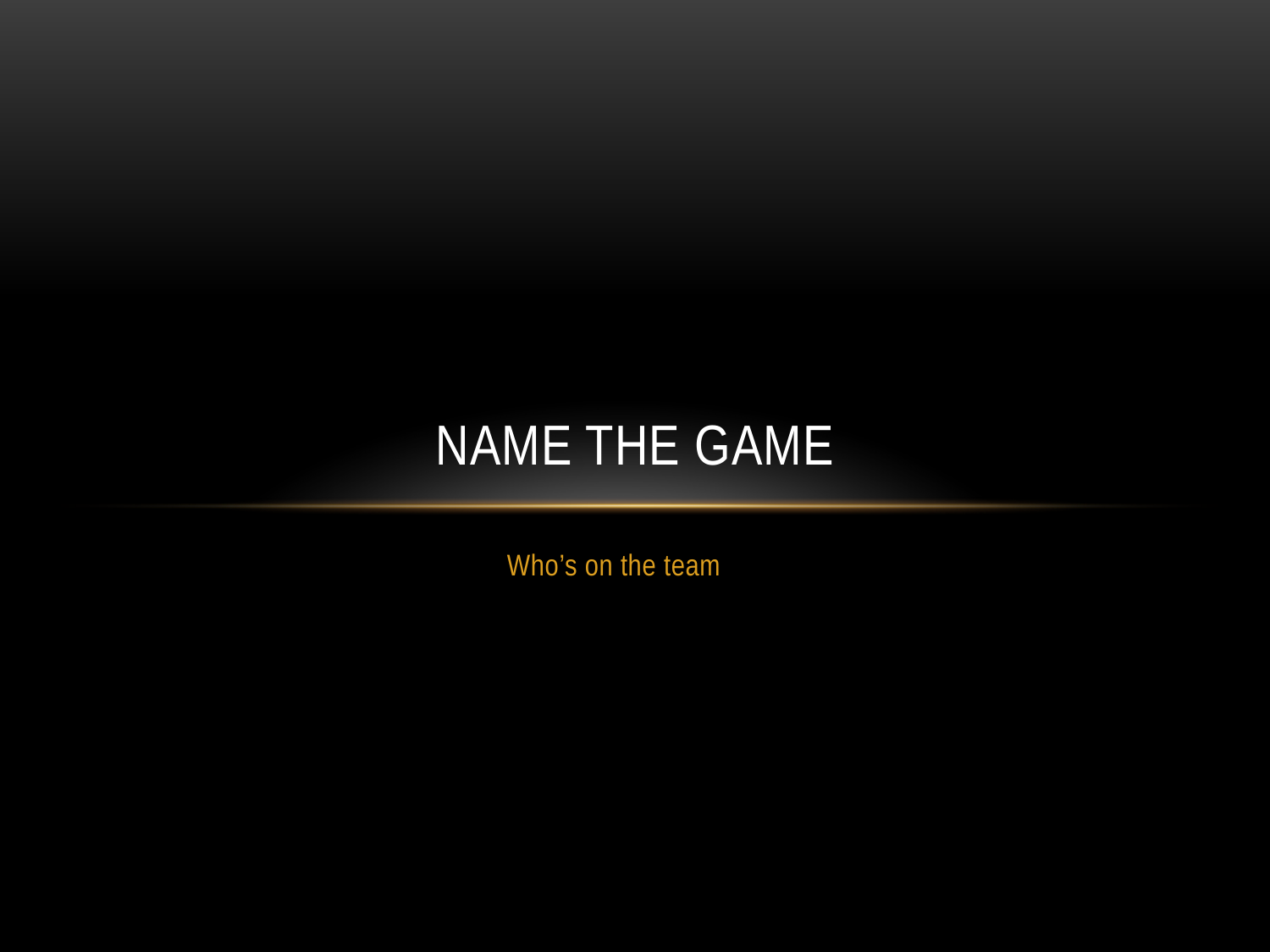

# Name the Game
Who’s on the team